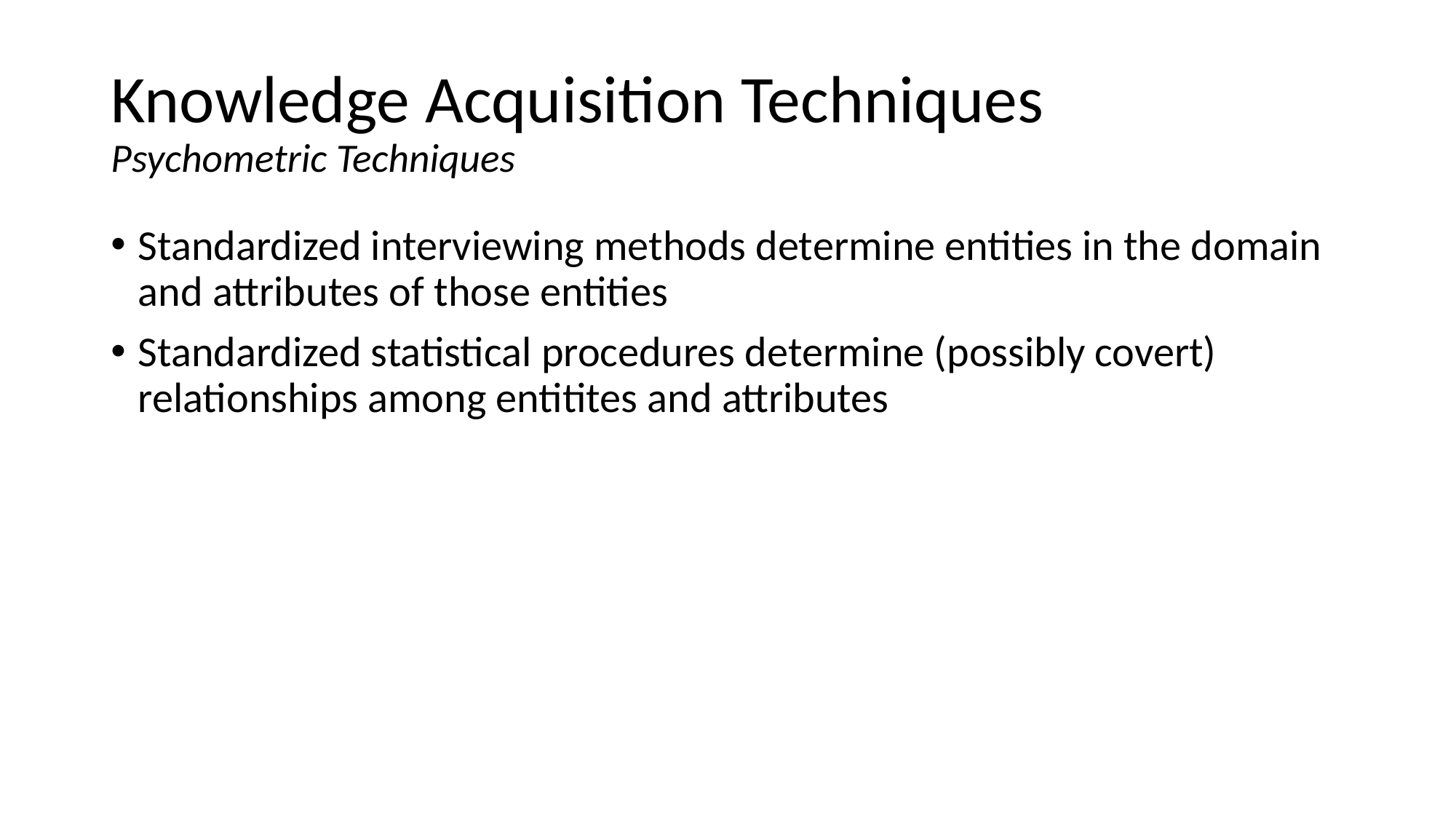

# Knowledge Acquisition Techniques Psychometric Techniques
Standardized interviewing methods determine entities in the domain and attributes of those entities
Standardized statistical procedures determine (possibly covert) relationships among entitites and attributes